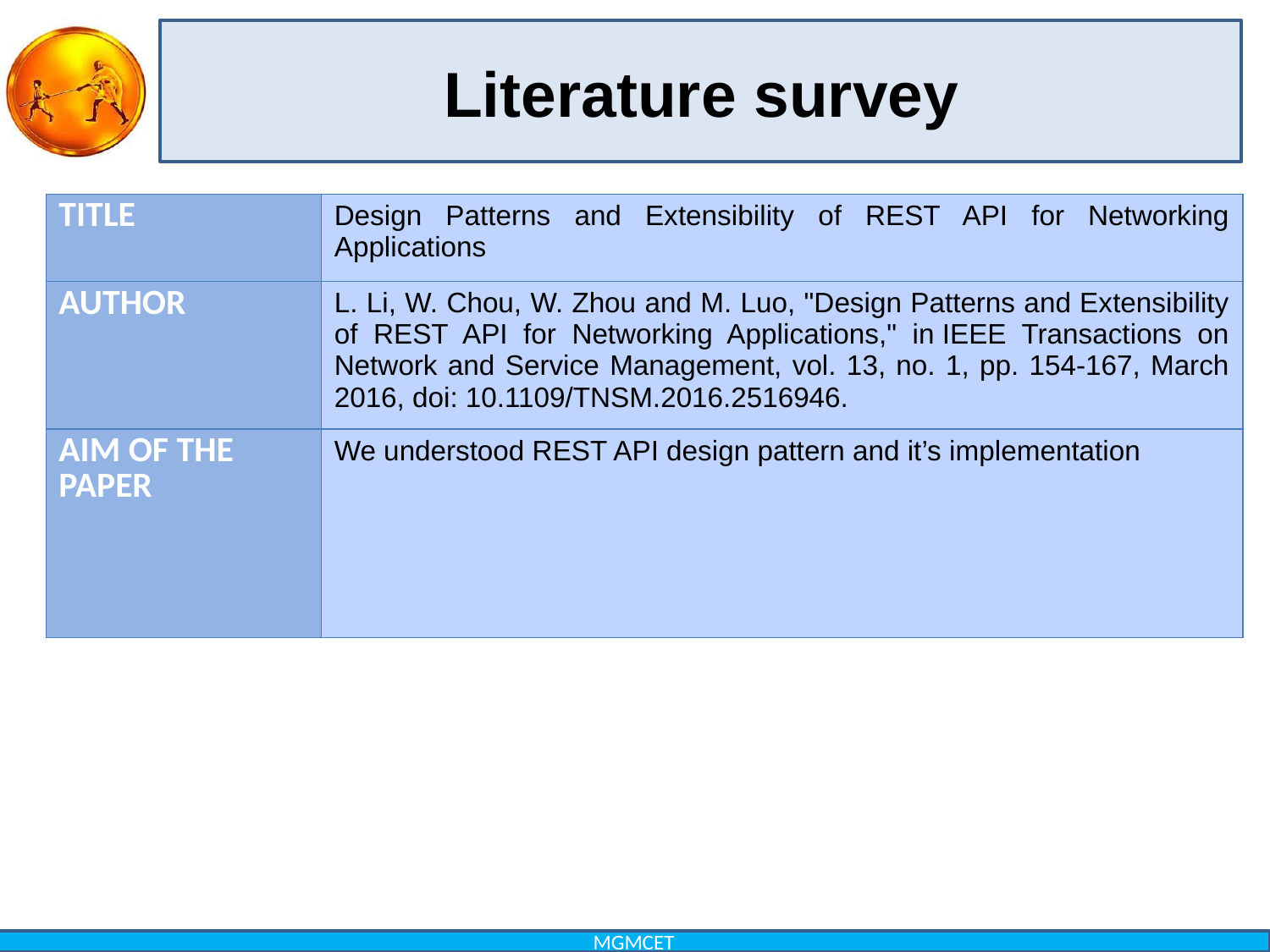

# Literature survey
| TITLE | Design Patterns and Extensibility of REST API for Networking Applications |
| --- | --- |
| AUTHOR | L. Li, W. Chou, W. Zhou and M. Luo, "Design Patterns and Extensibility of REST API for Networking Applications," in IEEE Transactions on Network and Service Management, vol. 13, no. 1, pp. 154-167, March 2016, doi: 10.1109/TNSM.2016.2516946. |
| AIM OF THE PAPER | We understood REST API design pattern and it’s implementation |